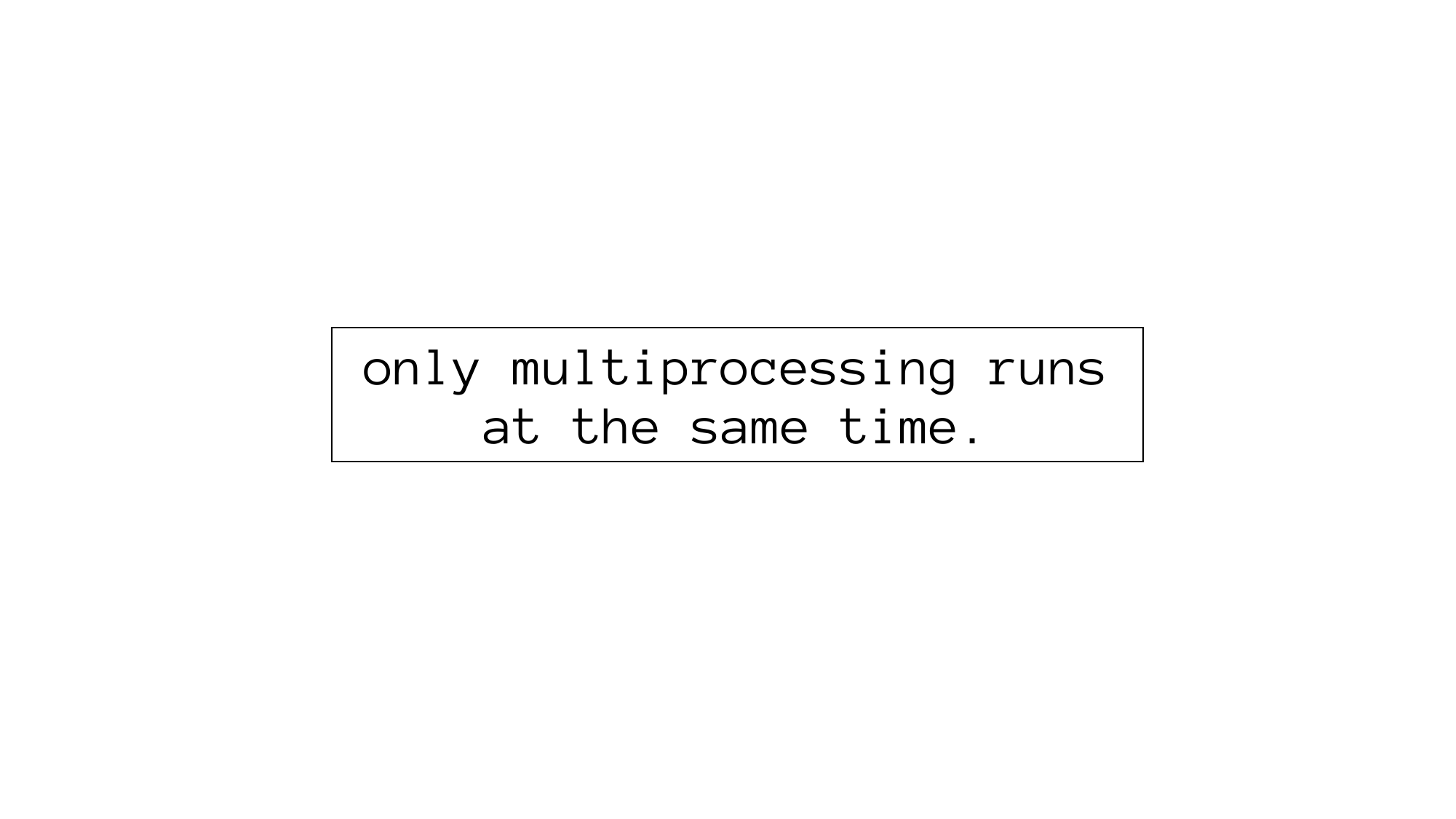

# only multiprocessing runs at the same time.